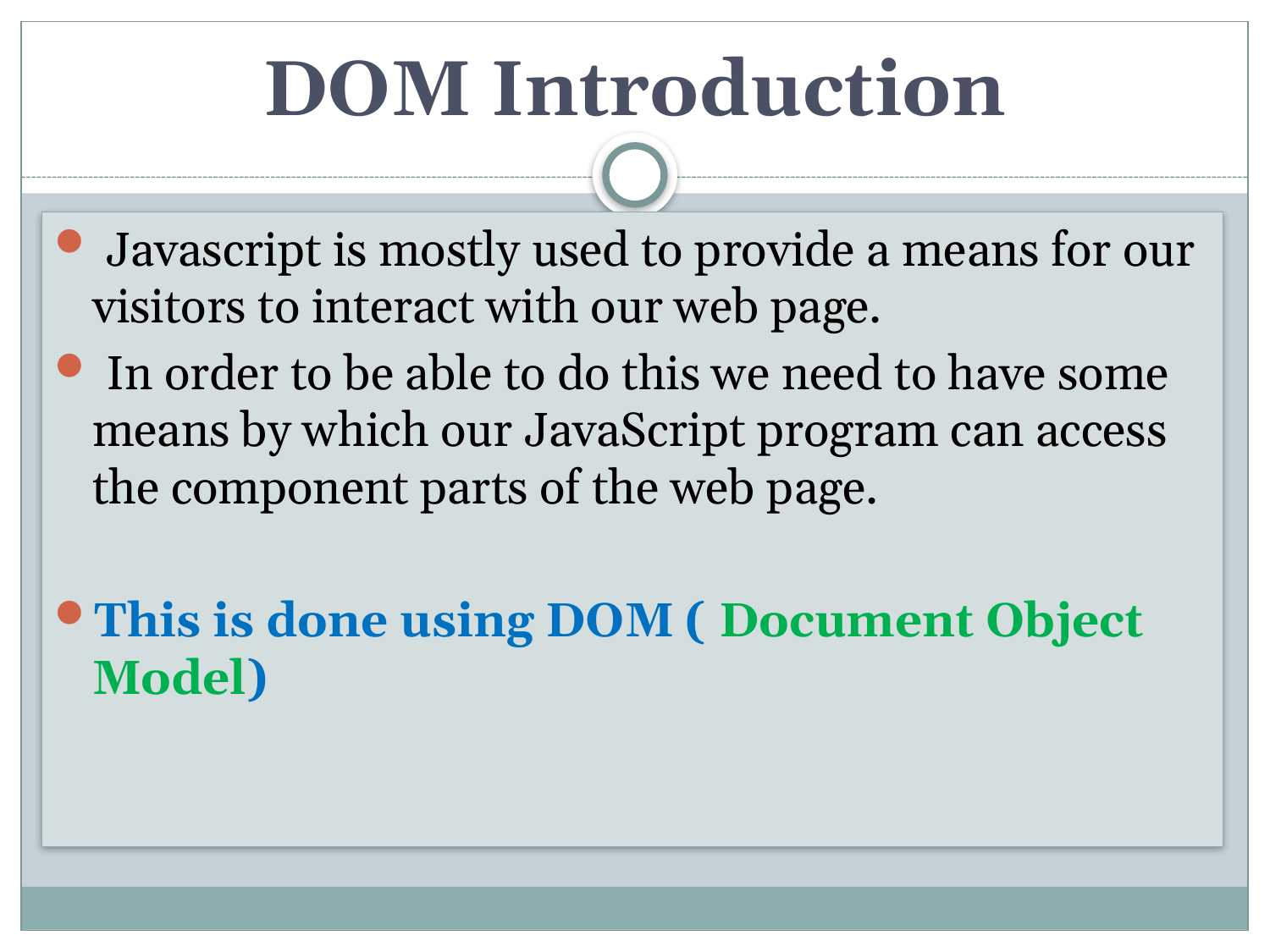

# DOM Introduction
 Javascript is mostly used to provide a means for our visitors to interact with our web page.
 In order to be able to do this we need to have some means by which our JavaScript program can access the component parts of the web page.

This is done using DOM ( Document Object Model)